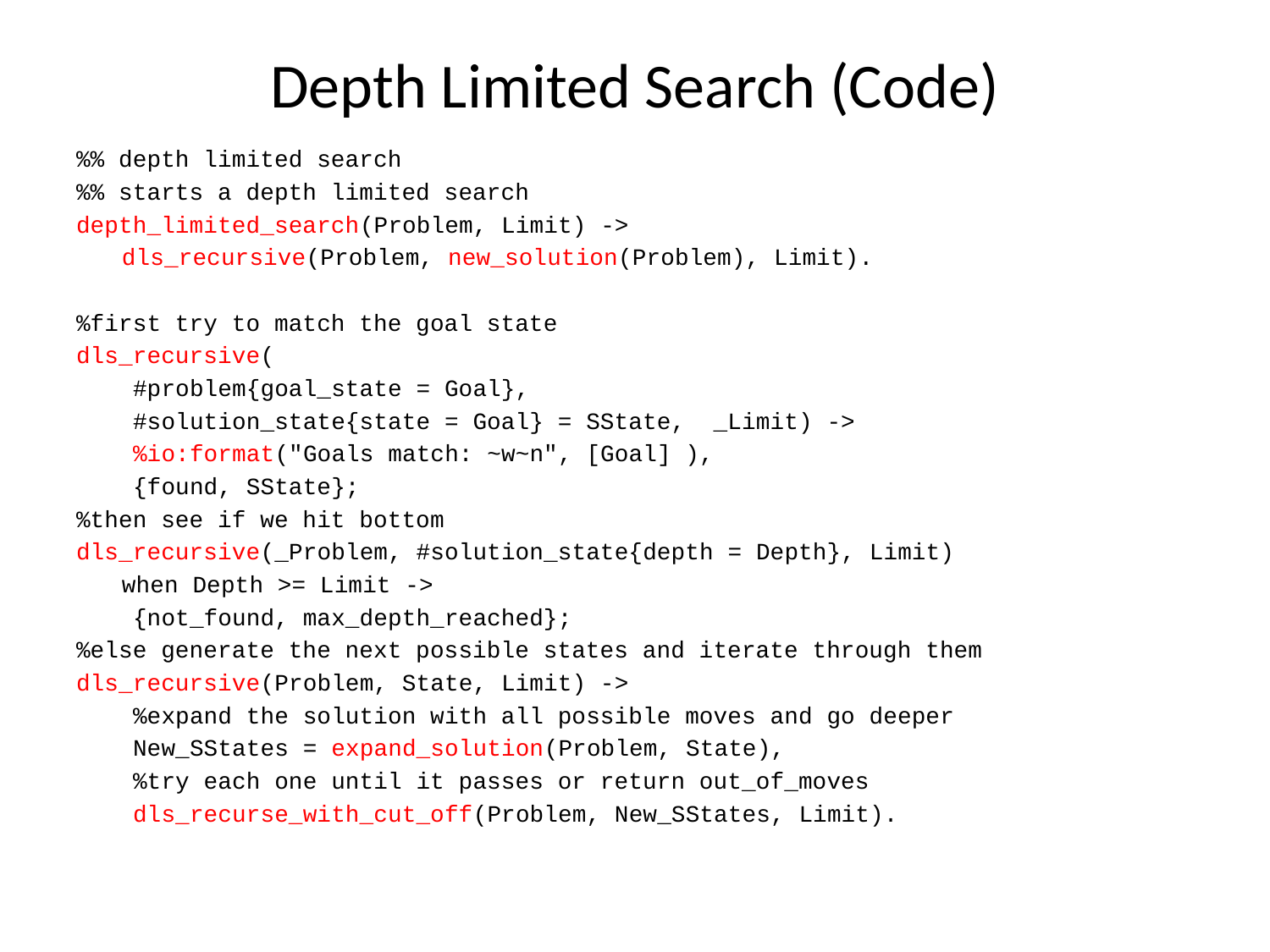

# Depth Limited Search (Code)
%% depth limited search
%% starts a depth limited search
depth_limited_search(Problem, Limit) ->
	dls_recursive(Problem, new_solution(Problem), Limit).

%first try to match the goal state
dls_recursive(
    #problem{goal_state = Goal},
    #solution_state{state = Goal} = SState,  _Limit) ->
    %io:format("Goals match: ~w~n", [Goal] ),
    {found, SState};
%then see if we hit bottom
dls_recursive(_Problem, #solution_state{depth = Depth}, Limit)
	when Depth >= Limit ->
    {not_found, max_depth_reached};
%else generate the next possible states and iterate through them
dls_recursive(Problem, State, Limit) ->
    %expand the solution with all possible moves and go deeper
    New_SStates = expand_solution(Problem, State),
    %try each one until it passes or return out_of_moves
    dls_recurse_with_cut_off(Problem, New_SStates, Limit).